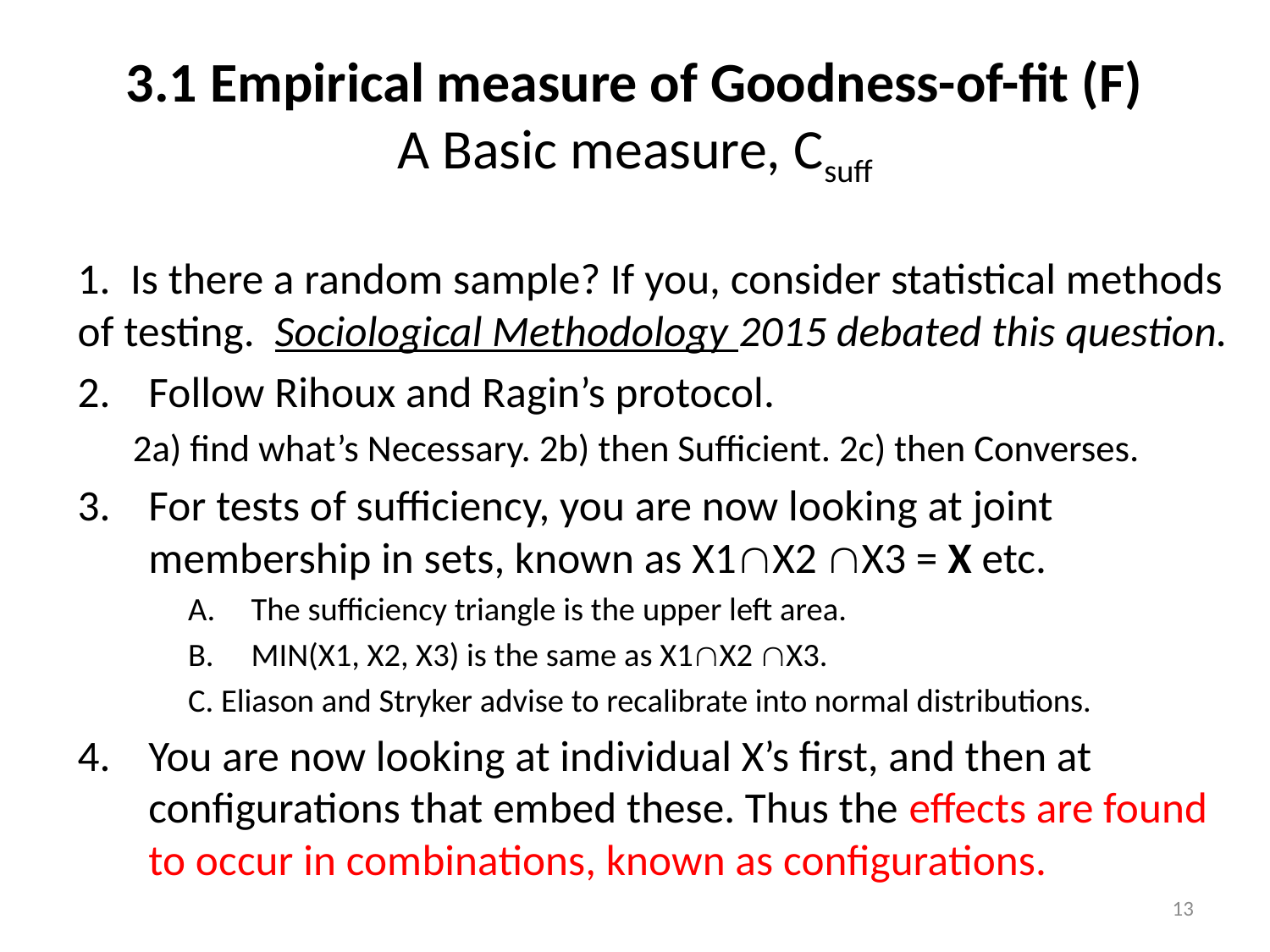

# 3.1 Empirical measure of Goodness-of-fit (F) A Basic measure, Csuff
1.  Is there a random sample? If you, consider statistical methods of testing.  Sociological Methodology 2015 debated this question.
Follow Rihoux and Ragin’s protocol.
2a) find what’s Necessary. 2b) then Sufficient. 2c) then Converses.
For tests of sufficiency, you are now looking at joint membership in sets, known as X1∩X2 ∩X3 = X etc.
The sufficiency triangle is the upper left area.
MIN(X1, X2, X3) is the same as X1∩X2 ∩X3.
C. Eliason and Stryker advise to recalibrate into normal distributions.
You are now looking at individual X’s first, and then at configurations that embed these. Thus the effects are found to occur in combinations, known as configurations.
13